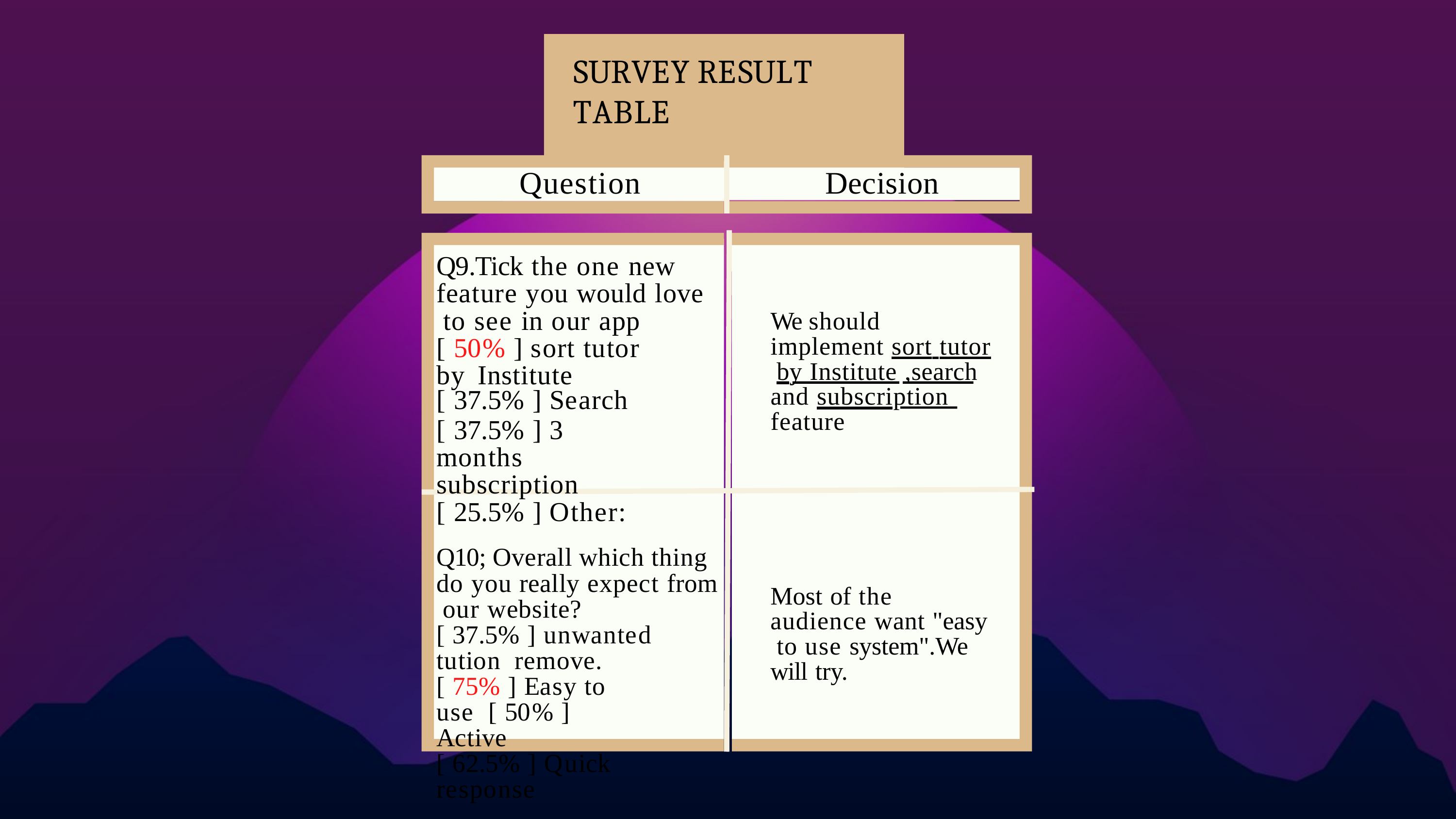

# SURVEY RESULT TABLE

Question
Decision
Q9.Tick the one new  feature you would love  to see in our app
[ 50% ] sort tutor by  Institute
[ 37.5% ] Search
[ 37.5% ] 3 months  subscription
[ 25.5% ] Other:
Q10; Overall which thing  do you really expect from  our website?
[ 37.5% ] unwanted tution  remove.
[ 75% ] Easy to use  [ 50% ] Active
[ 62.5% ] Quick response
We should  implement sort tutor  by Institute ,search  and subscription  feature

Most of the  audience want "easy  to use system".We  will try.